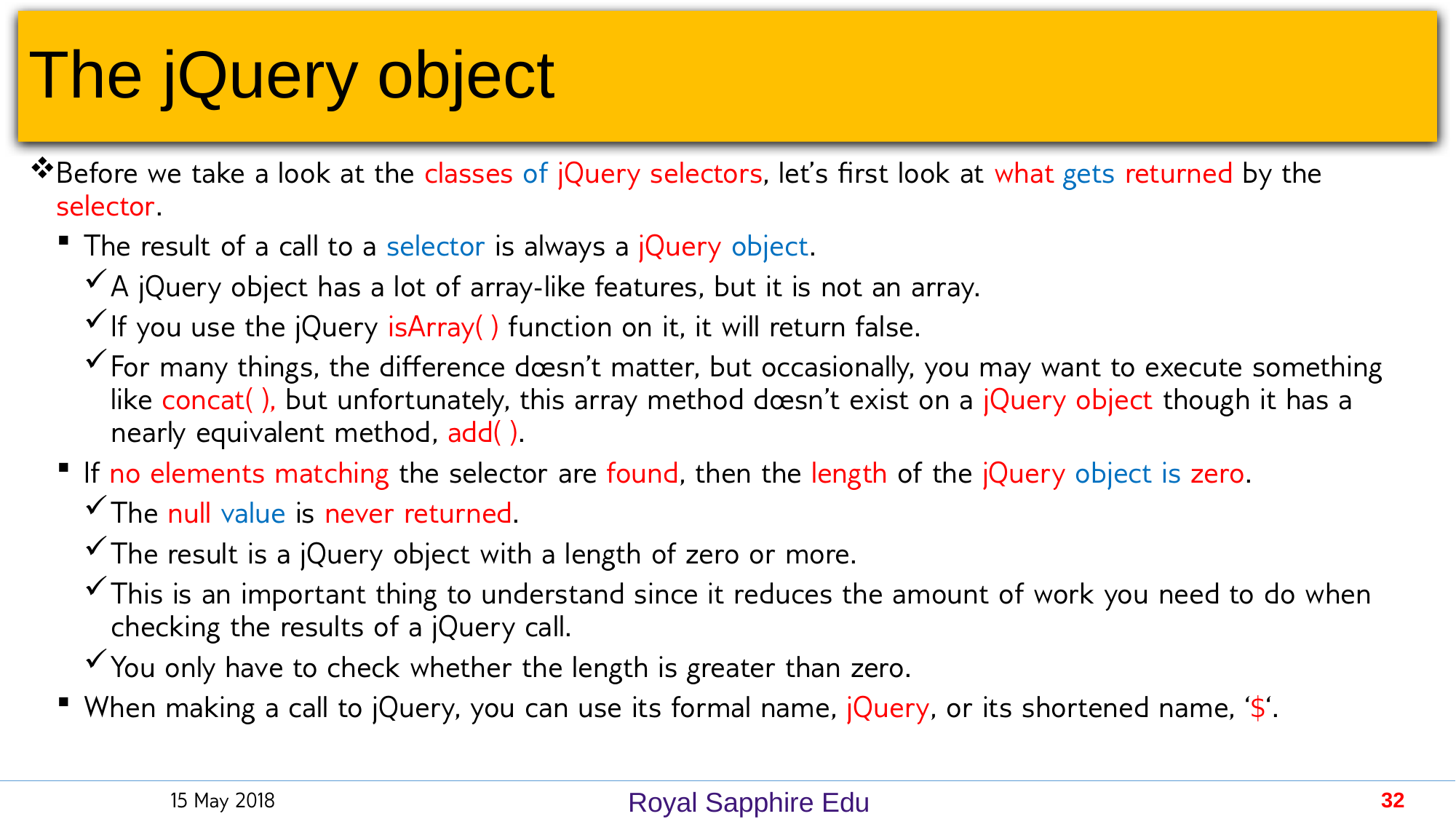

# The jQuery object
Before we take a look at the classes of jQuery selectors, let’s first look at what gets returned by the selector.
The result of a call to a selector is always a jQuery object.
A jQuery object has a lot of array-like features, but it is not an array.
If you use the jQuery isArray( ) function on it, it will return false.
For many things, the difference doesn’t matter, but occasionally, you may want to execute something like concat( ), but unfortunately, this array method doesn’t exist on a jQuery object though it has a nearly equivalent method, add( ).
If no elements matching the selector are found, then the length of the jQuery object is zero.
The null value is never returned.
The result is a jQuery object with a length of zero or more.
This is an important thing to understand since it reduces the amount of work you need to do when checking the results of a jQuery call.
You only have to check whether the length is greater than zero.
When making a call to jQuery, you can use its formal name, jQuery, or its shortened name, ‘$‘.
15 May 2018
32